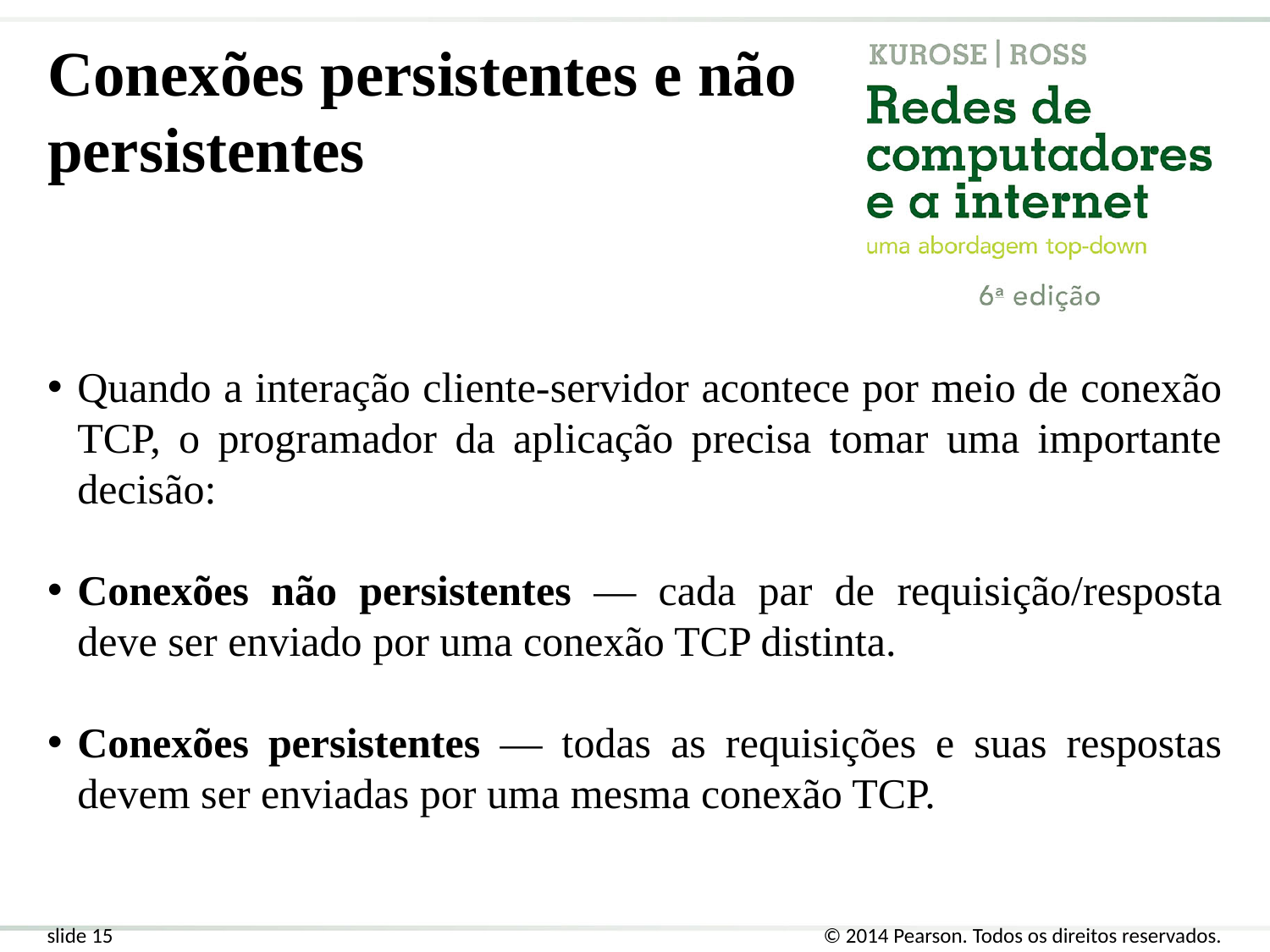

Conexões persistentes e não persistentes

Quando a interação cliente-servidor acontece por meio de conexão TCP, o programador da aplicação precisa tomar uma importante decisão:

Conexões não persistentes — cada par de requisição/resposta deve ser enviado por uma conexão TCP distinta.

Conexões persistentes — todas as requisições e suas respostas devem ser enviadas por uma mesma conexão TCP.